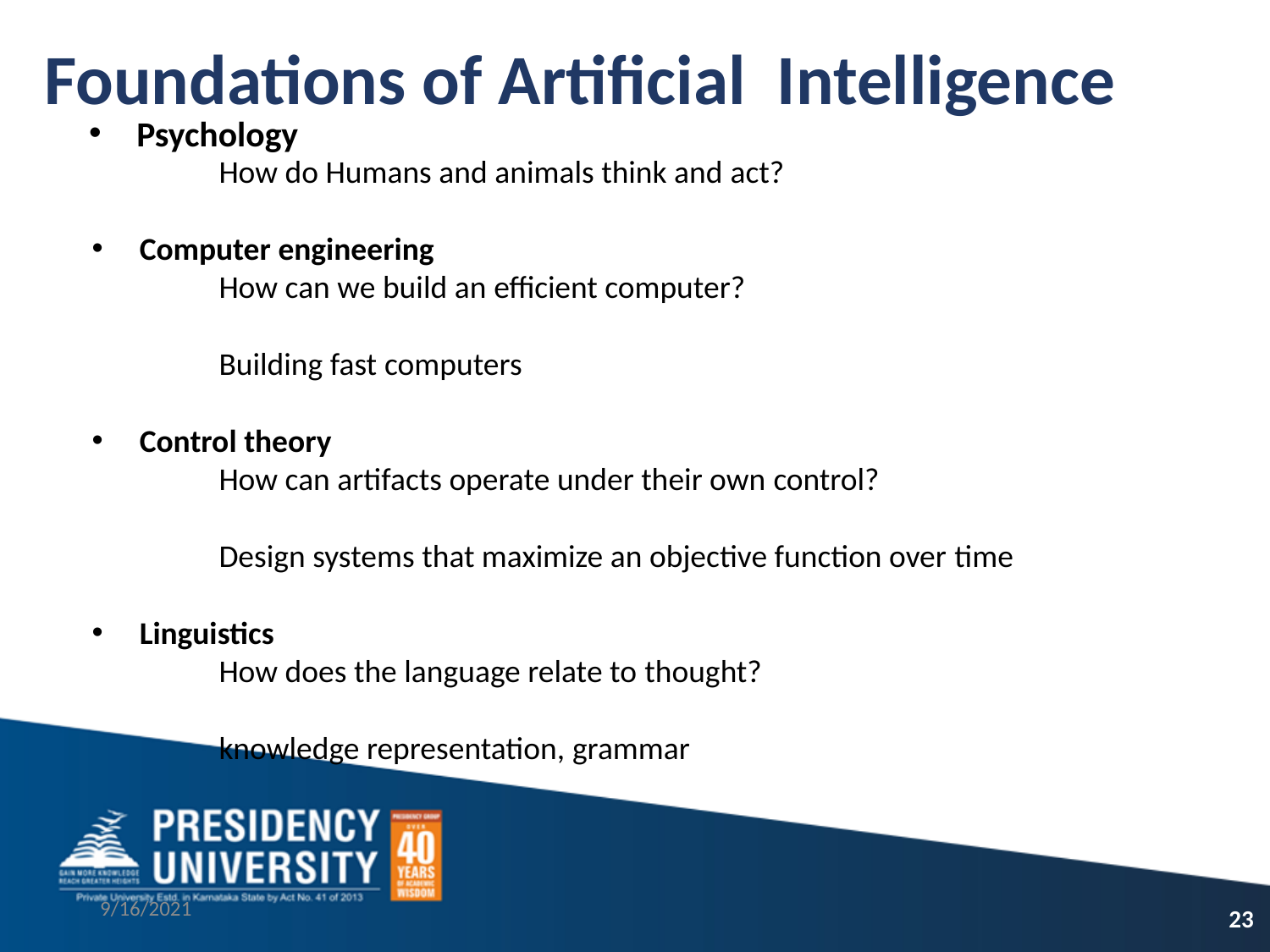

# Foundations of Artificial  Intelligence
Psychology
How do Humans and animals think and act?

Computer engineering
How can we build an efficient computer?

Building fast computers

Control theory
How can artifacts operate under their own control?

Design systems that maximize an objective function over time

Linguistics
How does the language relate to thought?

knowledge representation, grammar
9/16/2021
23